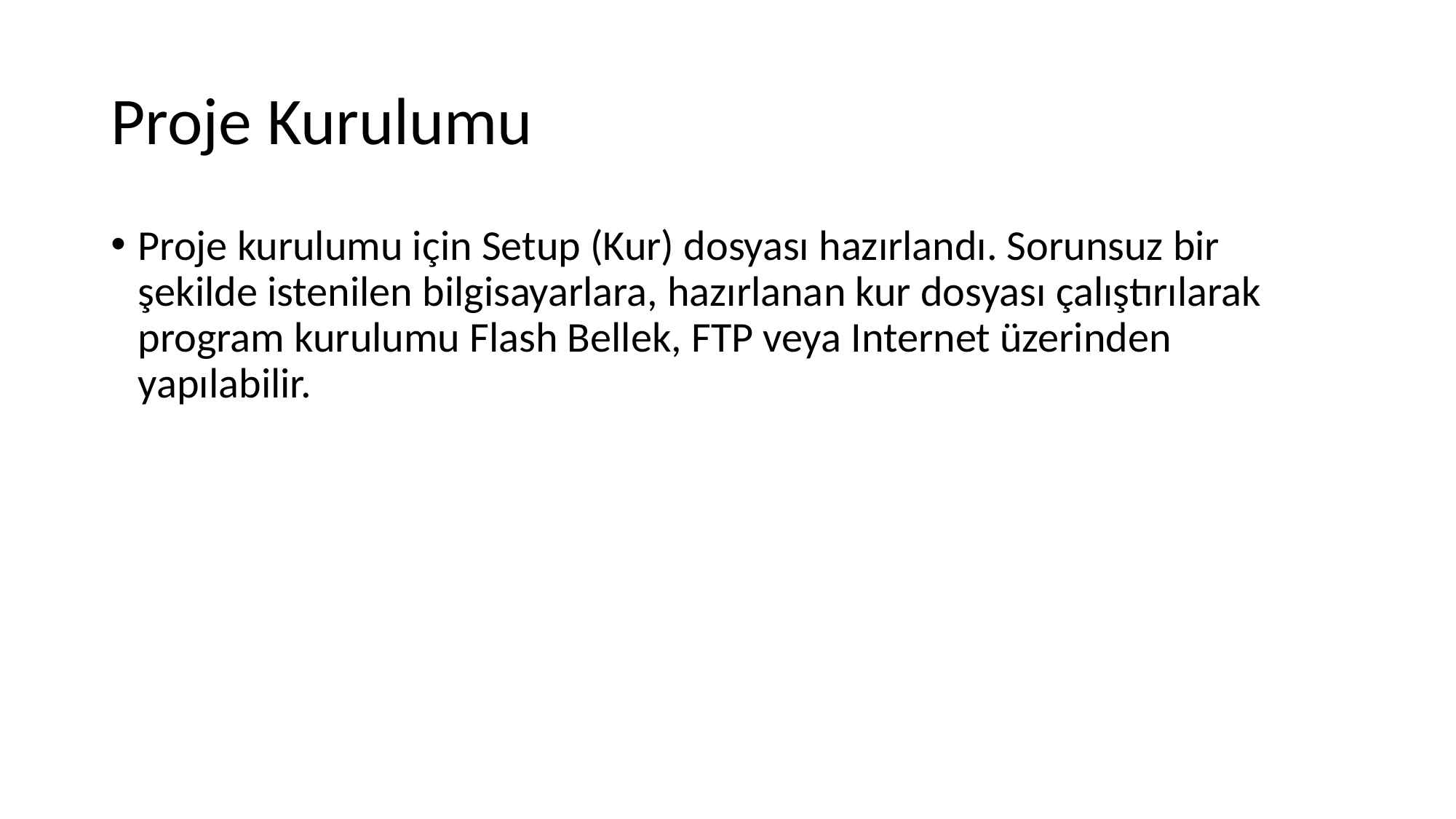

# Proje Kurulumu
Proje kurulumu için Setup (Kur) dosyası hazırlandı. Sorunsuz bir şekilde istenilen bilgisayarlara, hazırlanan kur dosyası çalıştırılarak program kurulumu Flash Bellek, FTP veya Internet üzerinden yapılabilir.